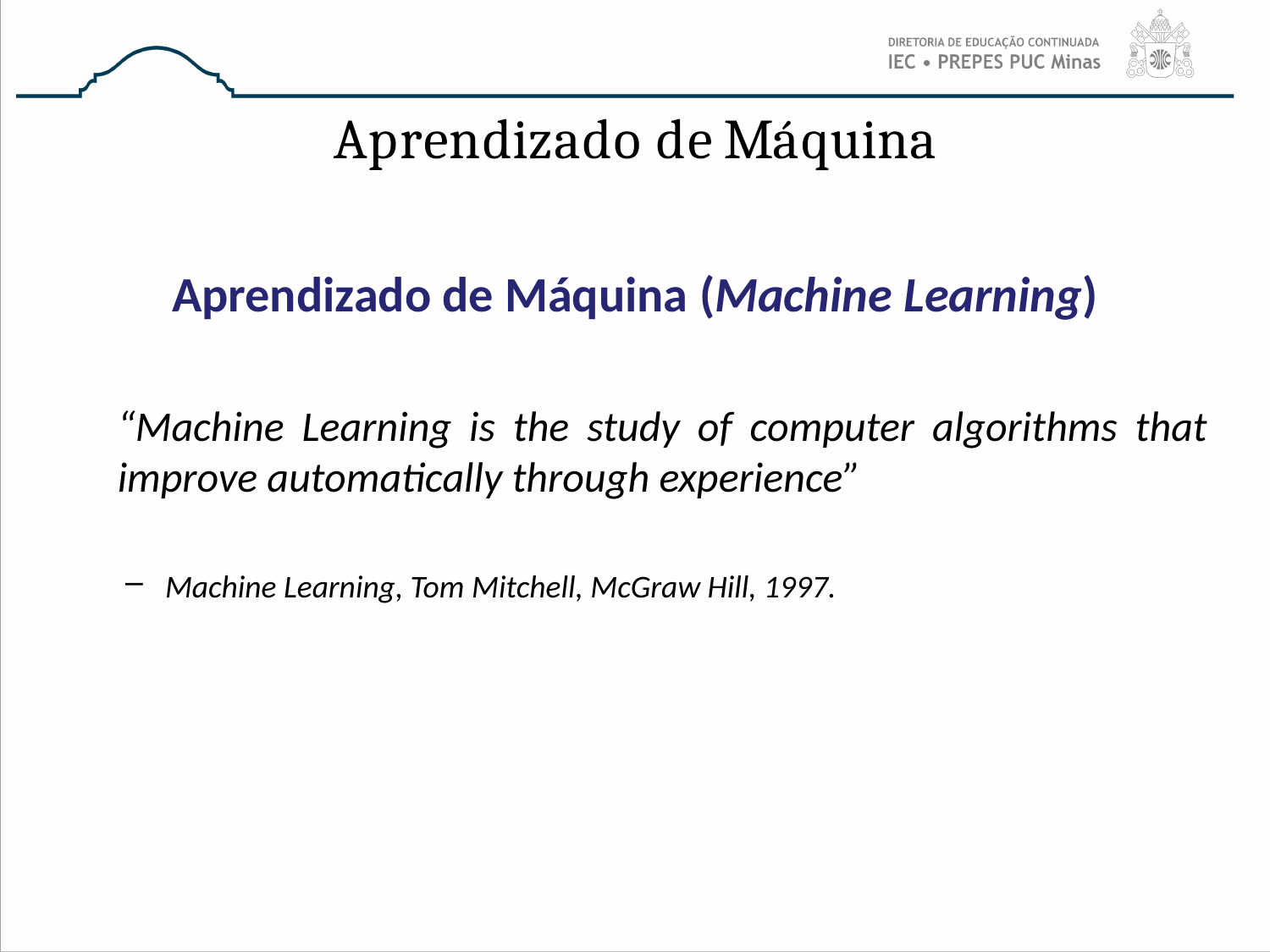

# Aprendizado de Máquina
Aprendizado de Máquina (Machine Learning)

“Machine Learning is the study of computer algorithms that improve automatically through experience”

Machine Learning, Tom Mitchell, McGraw Hill, 1997.